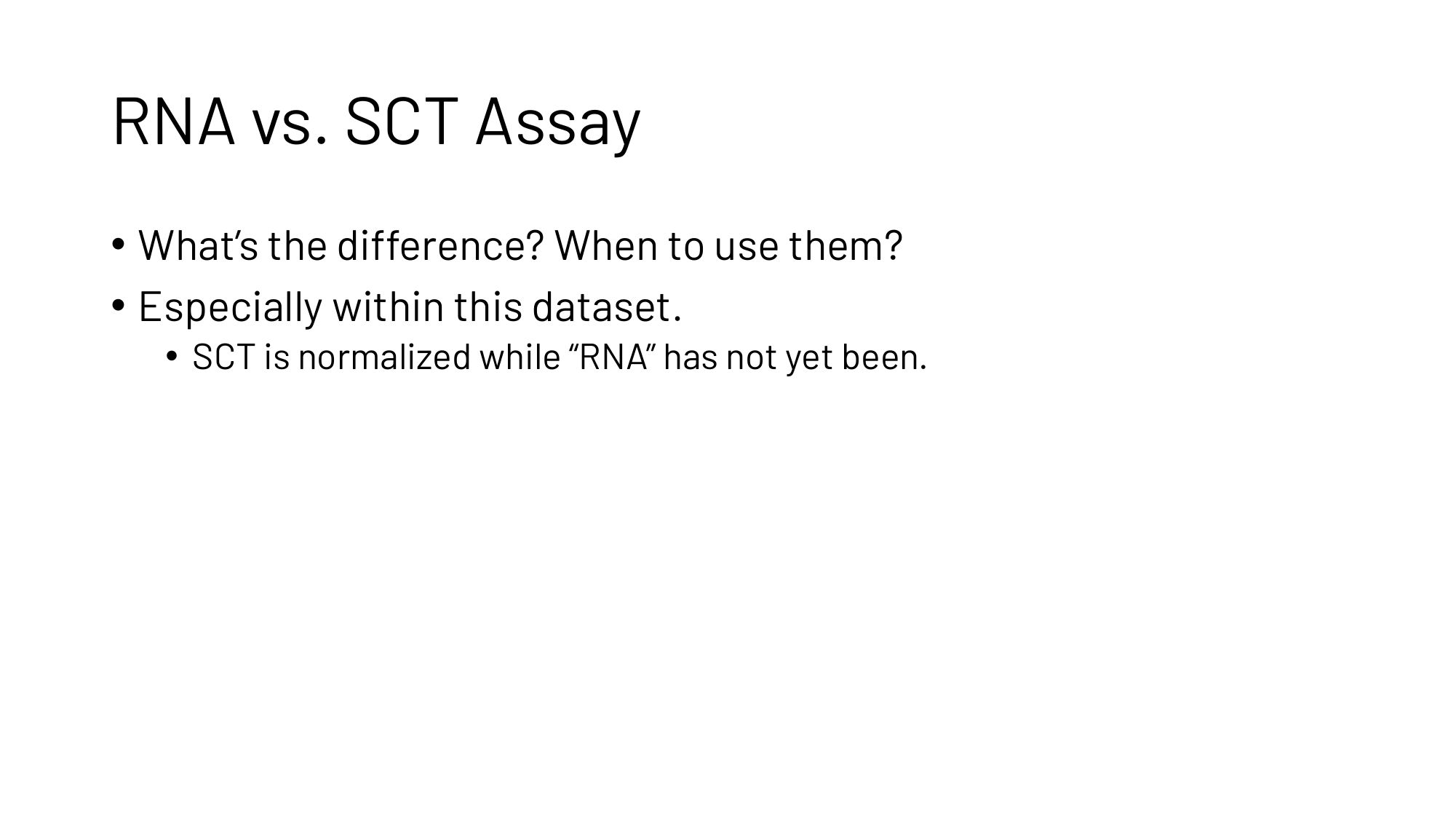

# RNA vs. SCT Assay
What’s the difference? When to use them?
Especially within this dataset.
SCT is normalized while “RNA” has not yet been.